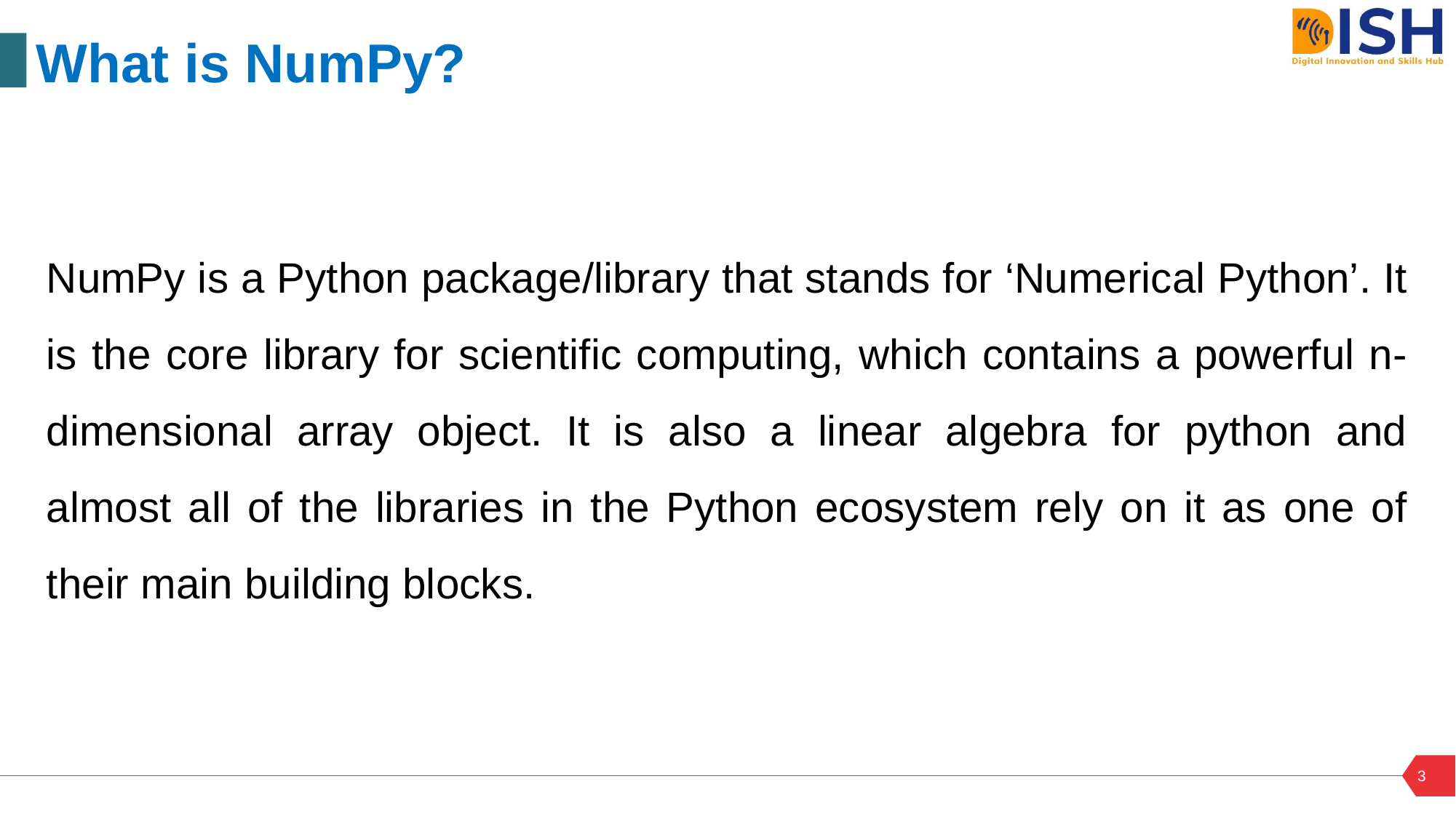

What is NumPy?
NumPy is a Python package/library that stands for ‘Numerical Python’. It is the core library for scientific computing, which contains a powerful n-dimensional array object. It is also a linear algebra for python and almost all of the libraries in the Python ecosystem rely on it as one of their main building blocks.